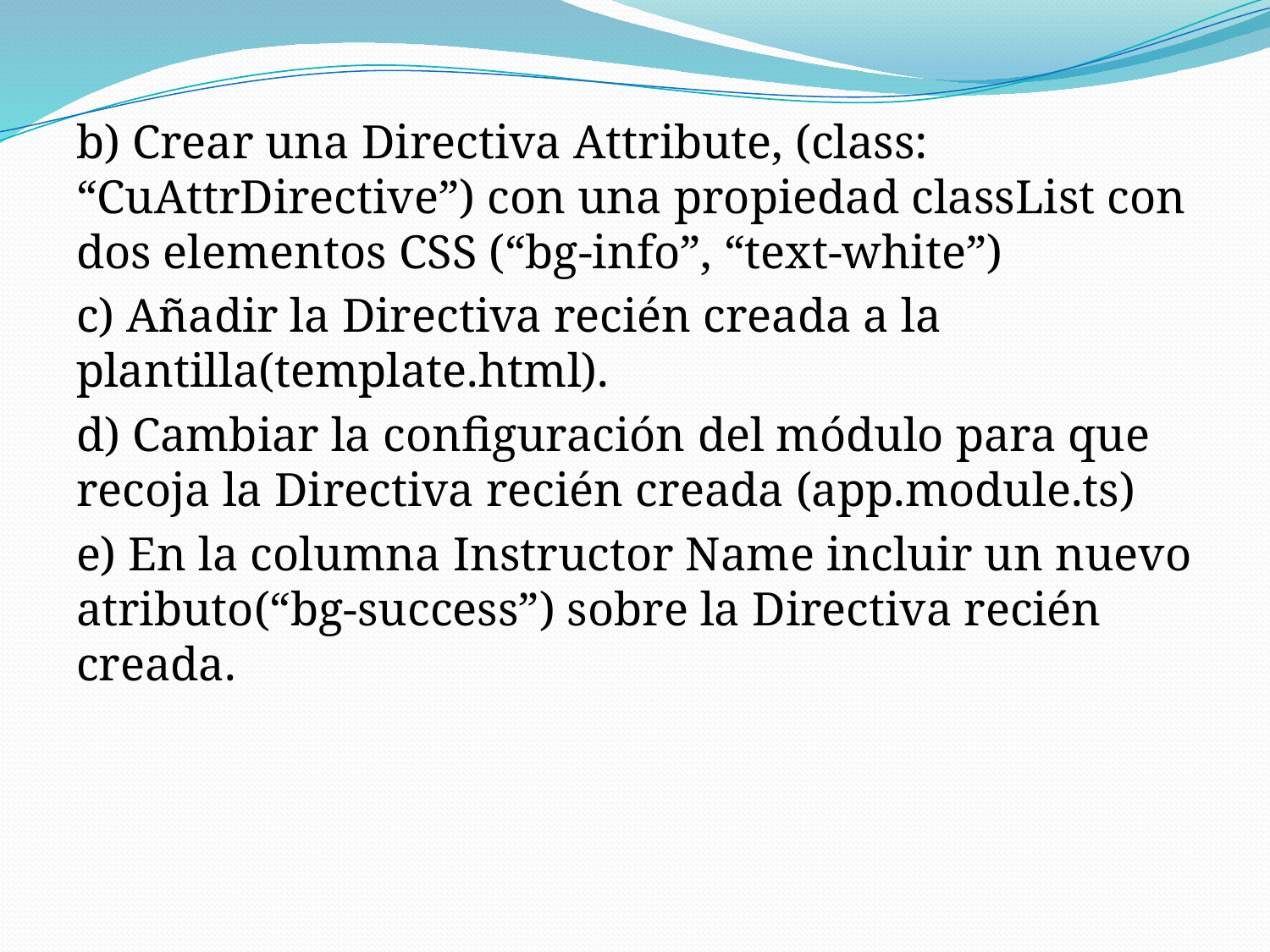

b) Crear una Directiva Attribute, (class: “CuAttrDirective”) con una propiedad classList con dos elementos CSS (“bg-info”, “text-white”)
c) Añadir la Directiva recién creada a la plantilla(template.html).
d) Cambiar la configuración del módulo para que recoja la Directiva recién creada (app.module.ts)
e) En la columna Instructor Name incluir un nuevo atributo(“bg-success”) sobre la Directiva recién creada.